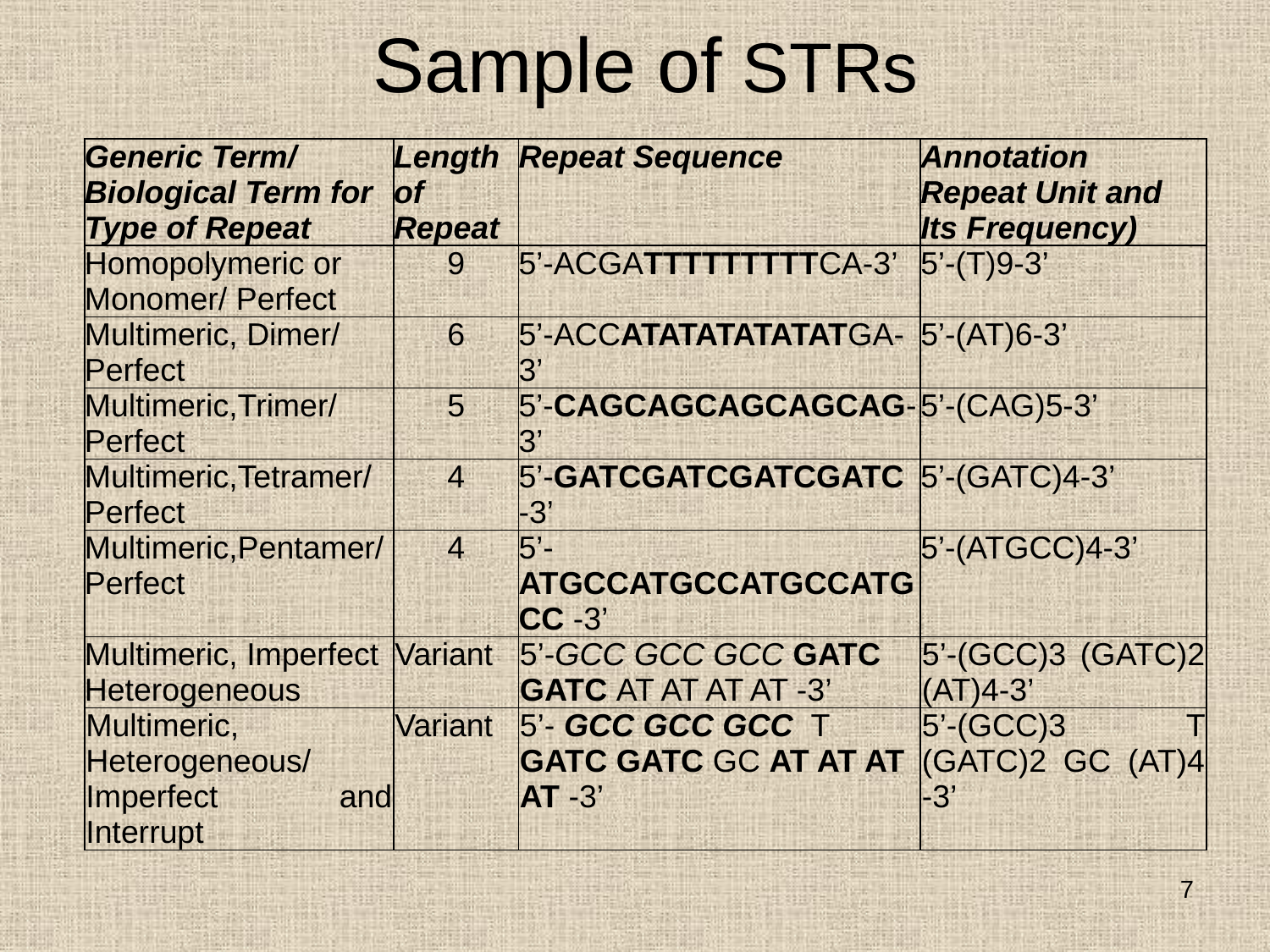

# Sample of STRs
| Generic Term/ Biological Term for Type of Repeat | Length of Repeat | Repeat Sequence | Annotation Repeat Unit and Its Frequency) |
| --- | --- | --- | --- |
| Homopolymeric or Monomer/ Perfect | 9 | 5’-ACGATTTTTTTTTCA-3’ | 5’-(T)9-3’ |
| Multimeric, Dimer/ Perfect | 6 | 5’-ACCATATATATATATGA-3’ | 5’-(AT)6-3’ |
| Multimeric,Trimer/ Perfect | 5 | 5’-CAGCAGCAGCAGCAG-3’ | 5’-(CAG)5-3’ |
| Multimeric,Tetramer/ Perfect | 4 | 5’-GATCGATCGATCGATC -3’ | 5’-(GATC)4-3’ |
| Multimeric,Pentamer/ Perfect | 4 | 5’-ATGCCATGCCATGCCATGCC -3’ | 5’-(ATGCC)4-3’ |
| Multimeric, Imperfect Heterogeneous | Variant | 5’-GCC GCC GCC GATC GATC AT AT AT AT -3’ | 5’-(GCC)3 (GATC)2 (AT)4-3’ |
| Multimeric, Heterogeneous/ Imperfect and Interrupt | Variant | 5’- GCC GCC GCC T GATC GATC GC AT AT AT AT -3’ | 5’-(GCC)3 T (GATC)2 GC (AT)4 -3’ |
7